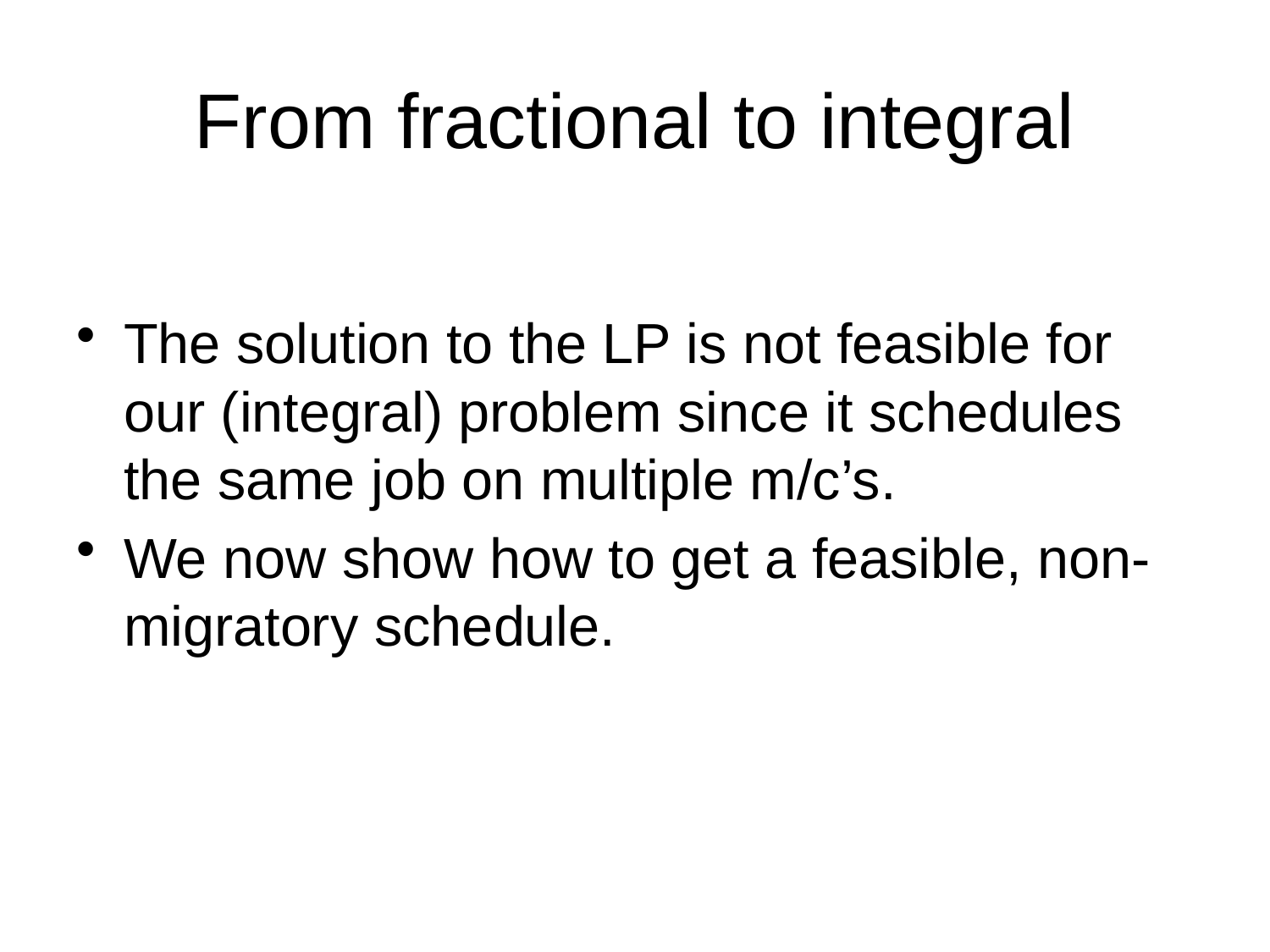

# From fractional to integral

The solution to the LP is not feasible for our (integral) problem since it schedules the same job on multiple m/c’s.
We now show how to get a feasible, non-migratory schedule.